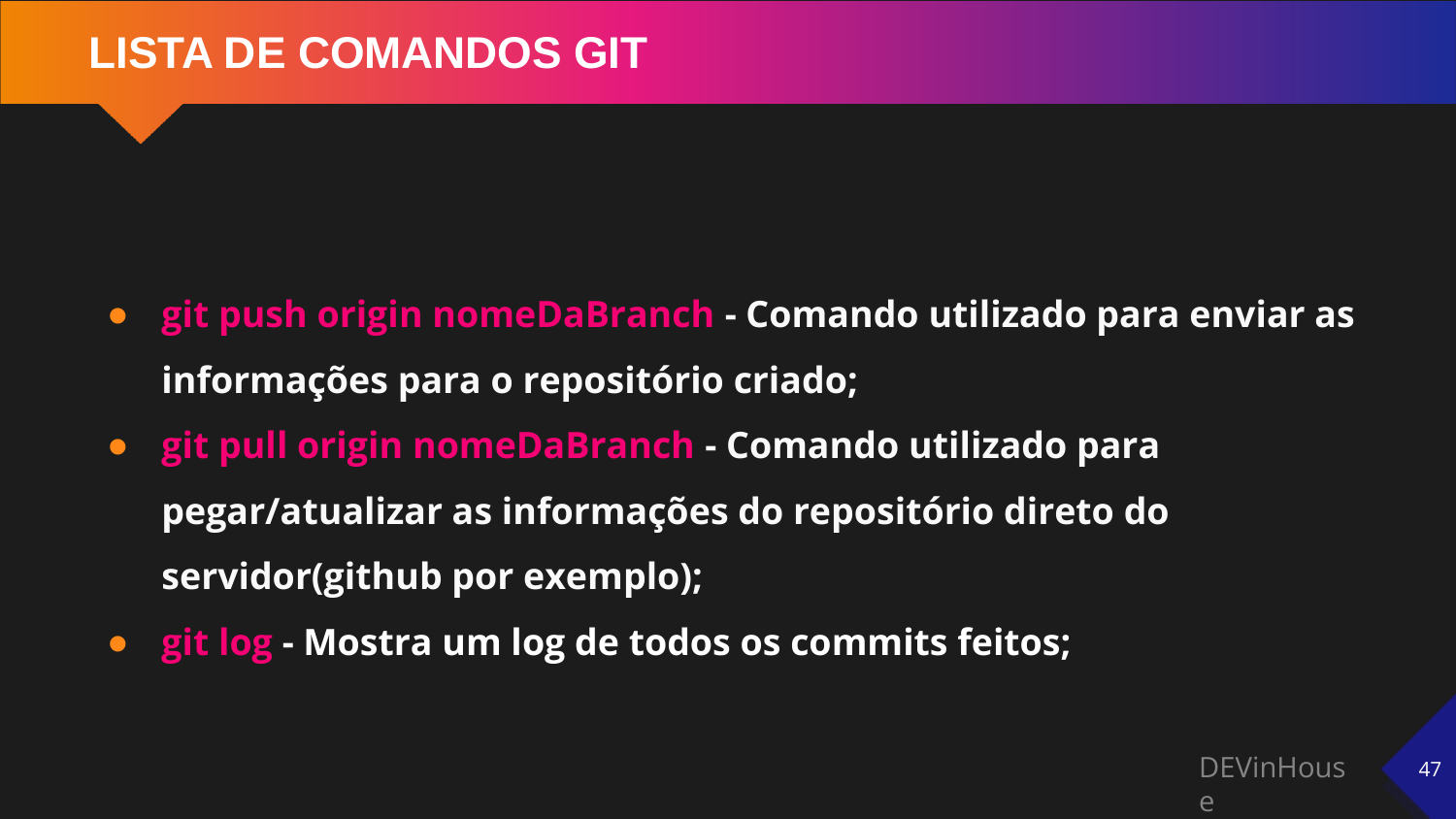

# LISTA DE COMANDOS GIT
git push origin nomeDaBranch - Comando utilizado para enviar as informações para o repositório criado;
git pull origin nomeDaBranch - Comando utilizado para pegar/atualizar as informações do repositório direto do servidor(github por exemplo);
git log - Mostra um log de todos os commits feitos;
47